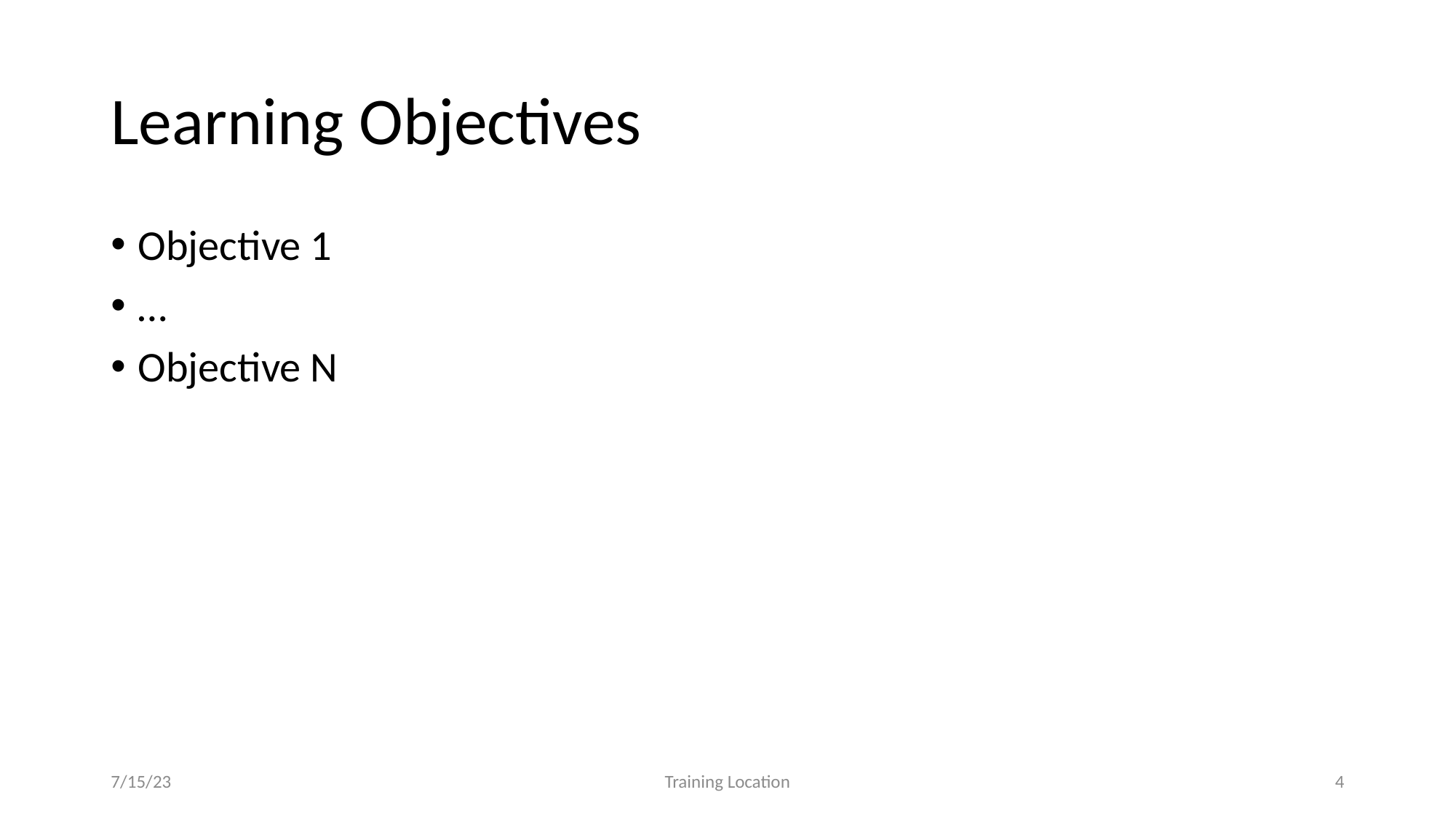

# Learning Objectives
Objective 1
…
Objective N
7/15/23
Training Location
4